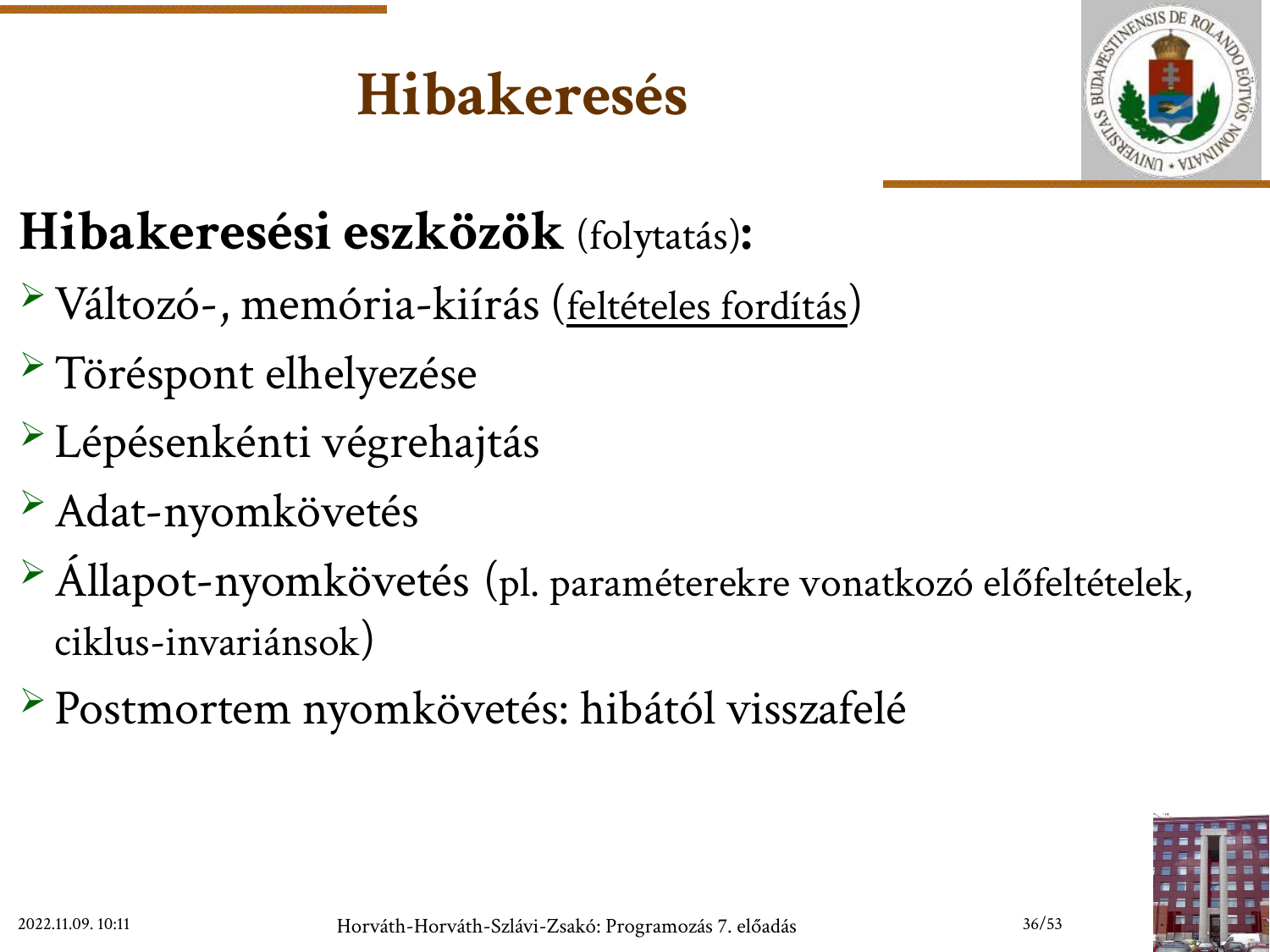

# Hibakeresés
Hibakeresési eszközök (folytatás):
Változó-, memória-kiírás (feltételes fordítás)
Töréspont elhelyezése
Lépésenkénti végrehajtás
Adat-nyomkövetés
Állapot-nyomkövetés (pl. paraméterekre vonatkozó előfeltételek, ciklus-invariánsok)
Postmortem nyomkövetés: hibától visszafelé
2022.11.09. 10:11
Horváth-Horváth-Szlávi-Zsakó: Programozás 7. előadás
36/53